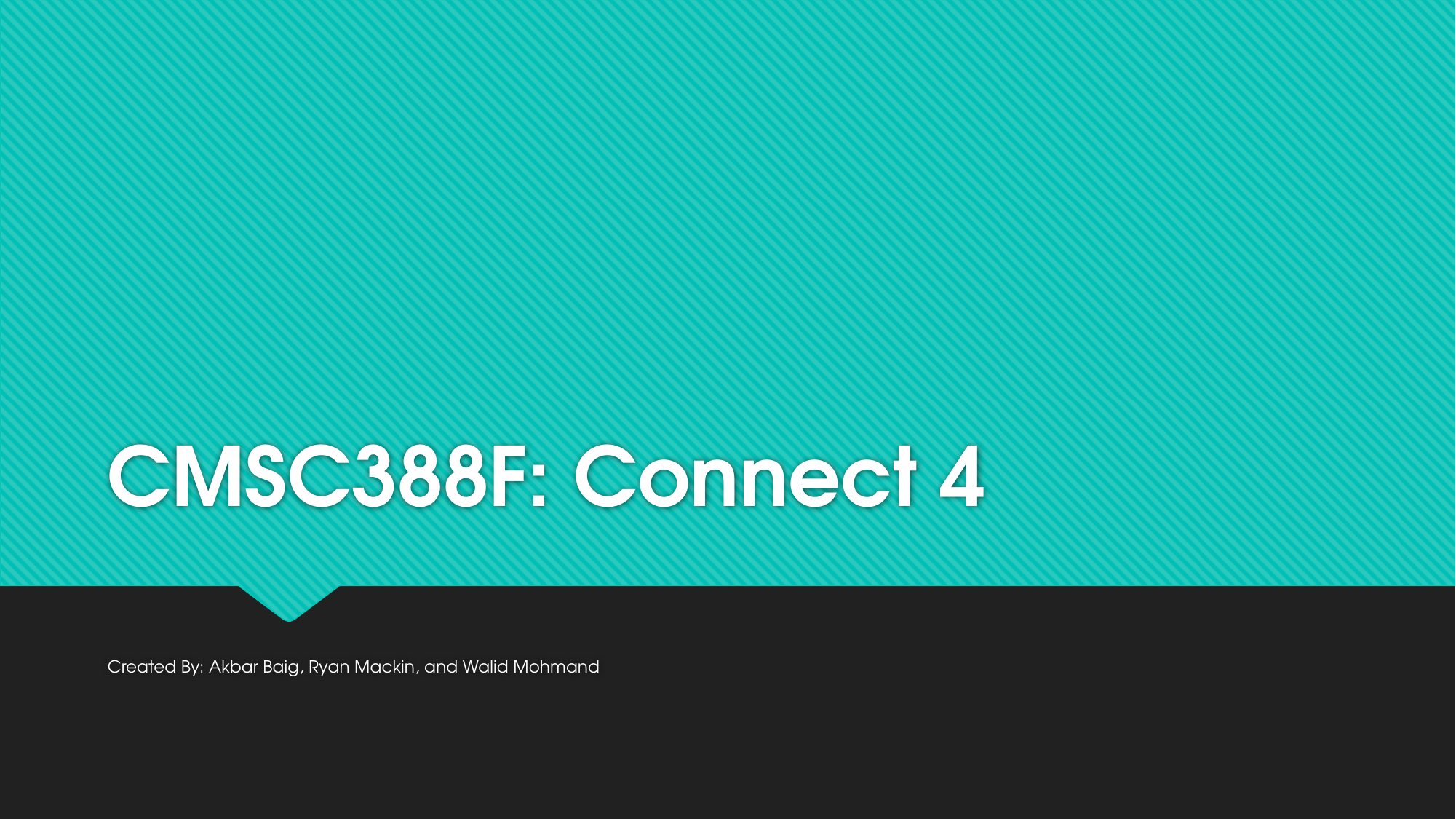

# CMSC388F: Connect 4
Created By: Akbar Baig, Ryan Mackin, and Walid Mohmand